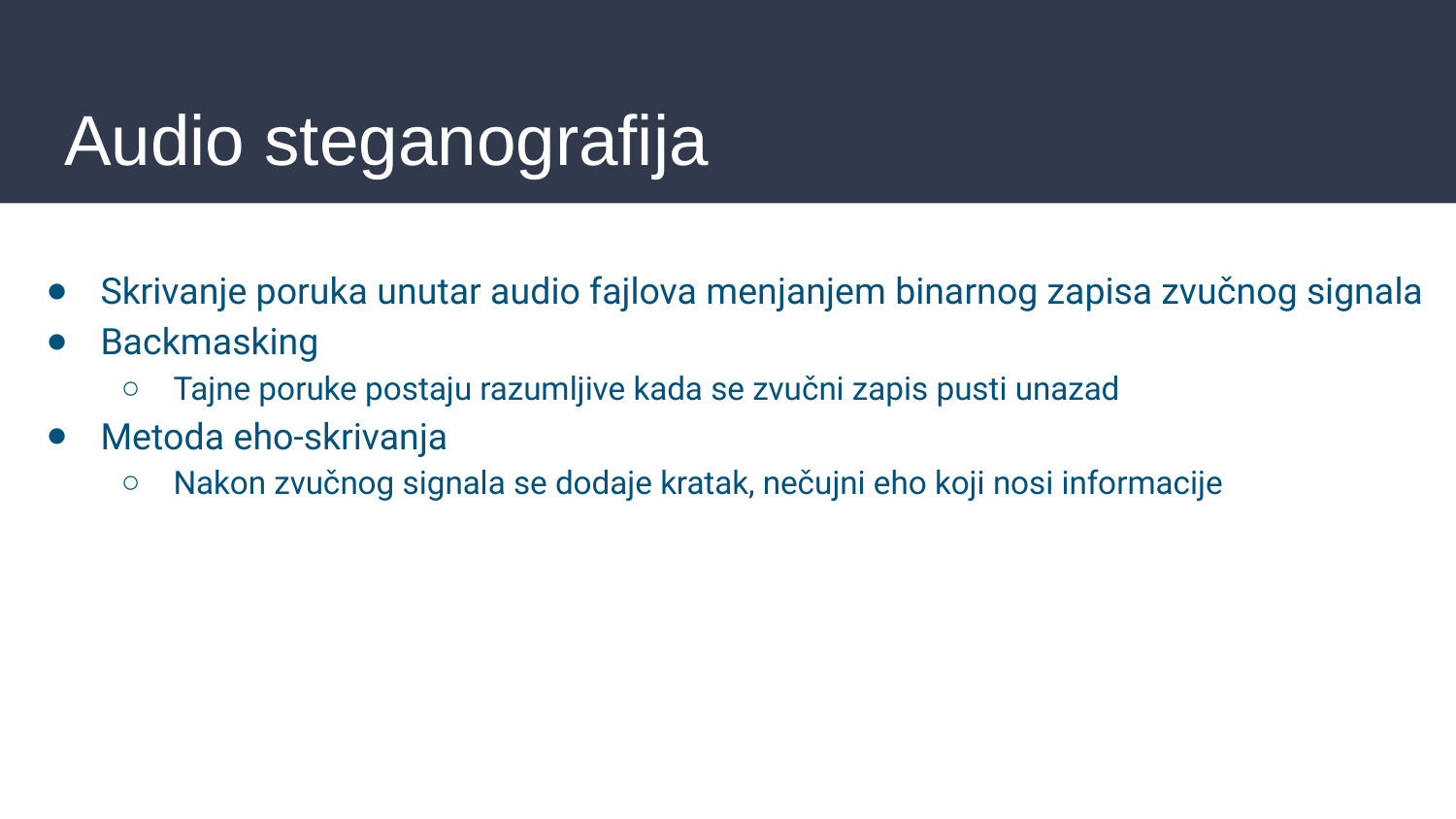

# Audio steganografija
Skrivanje poruka unutar audio fajlova menjanjem binarnog zapisa zvučnog signala
Backmasking
Tajne poruke postaju razumljive kada se zvučni zapis pusti unazad
Metoda eho-skrivanja
Nakon zvučnog signala se dodaje kratak, nečujni eho koji nosi informacije